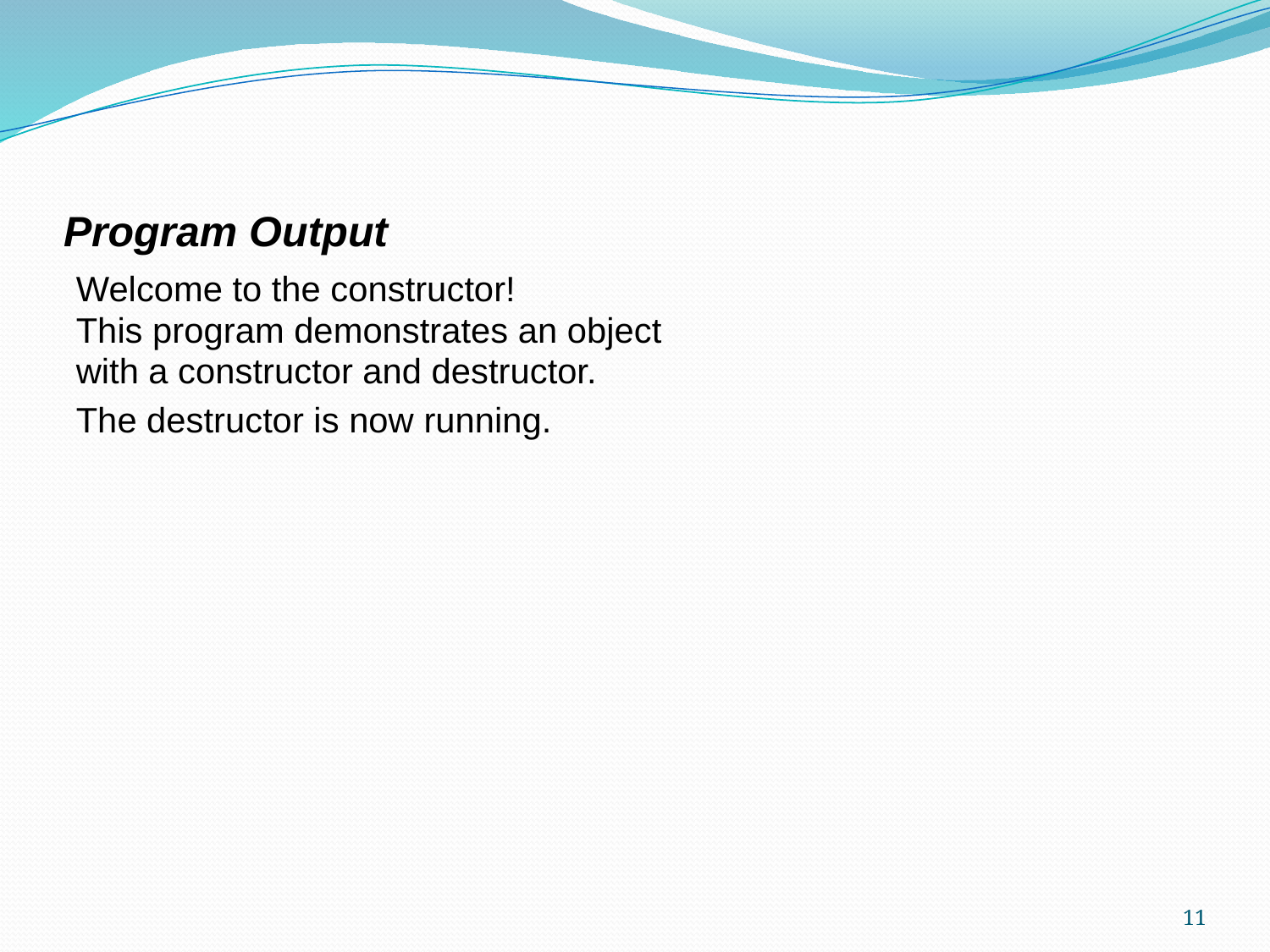

# Program Output
Welcome to the constructor!
This program demonstrates an object
with a constructor and destructor.
The destructor is now running.
11